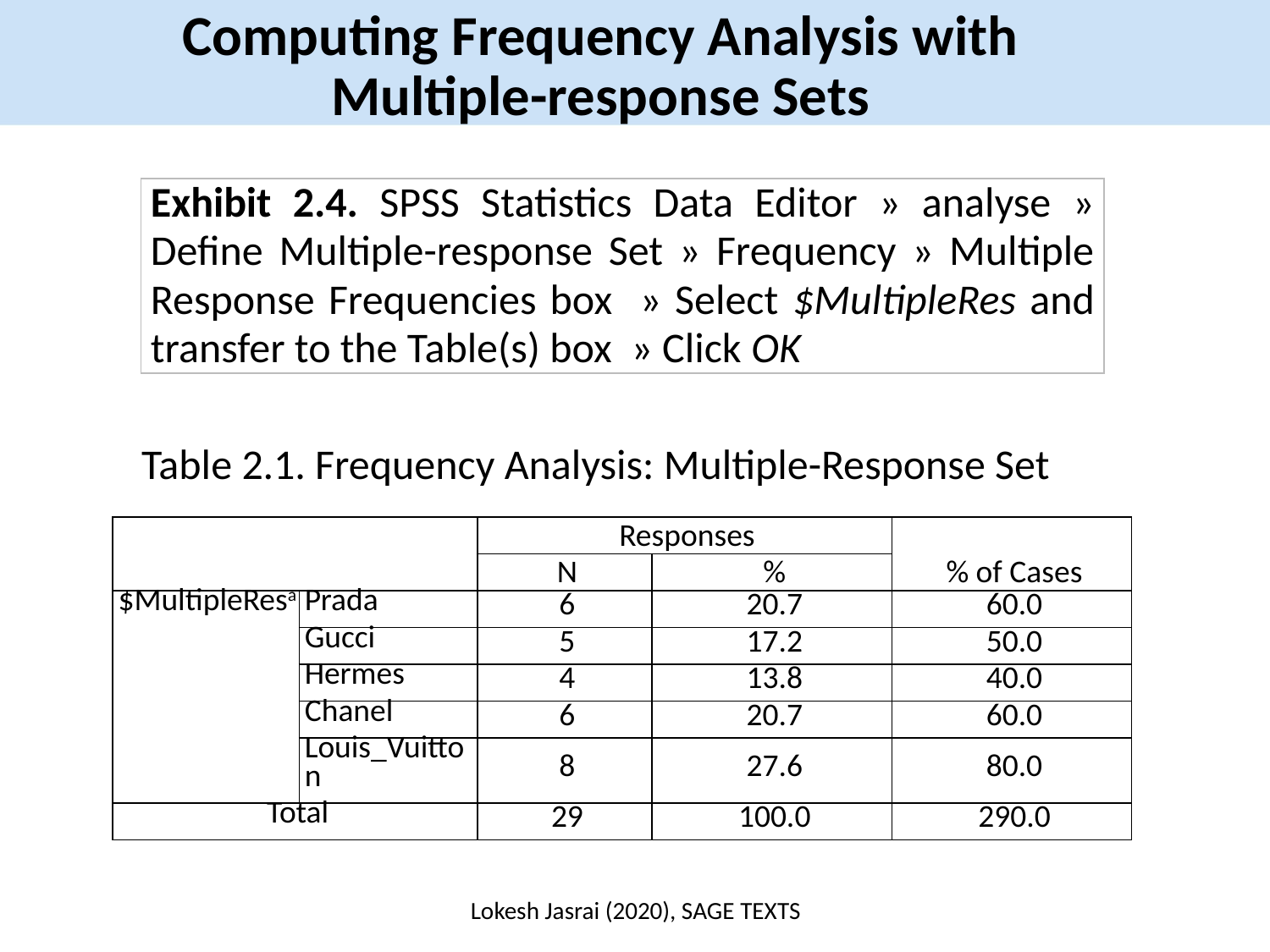

Computing Frequency Analysis with Multiple-response Sets
| Exhibit 2.4. SPSS Statistics Data Editor » analyse » Define Multiple-response Set » Frequency » Multiple Response Frequencies box » Select $MultipleRes and transfer to the Table(s) box » Click OK |
| --- |
Table 2.1. Frequency Analysis: Multiple-Response Set

|  |  | Responses |  | % of Cases |
| --- | --- | --- | --- | --- |
|  |  | N | % |  |
| $MultipleResa | Prada | 6 | 20.7 | 60.0 |
|  | Gucci | 5 | 17.2 | 50.0 |
|  | Hermes | 4 | 13.8 | 40.0 |
|  | Chanel | 6 | 20.7 | 60.0 |
|  | Louis\_Vuitton | 8 | 27.6 | 80.0 |
| Total |  | 29 | 100.0 | 290.0 |
Lokesh Jasrai (2020), SAGE TEXTS